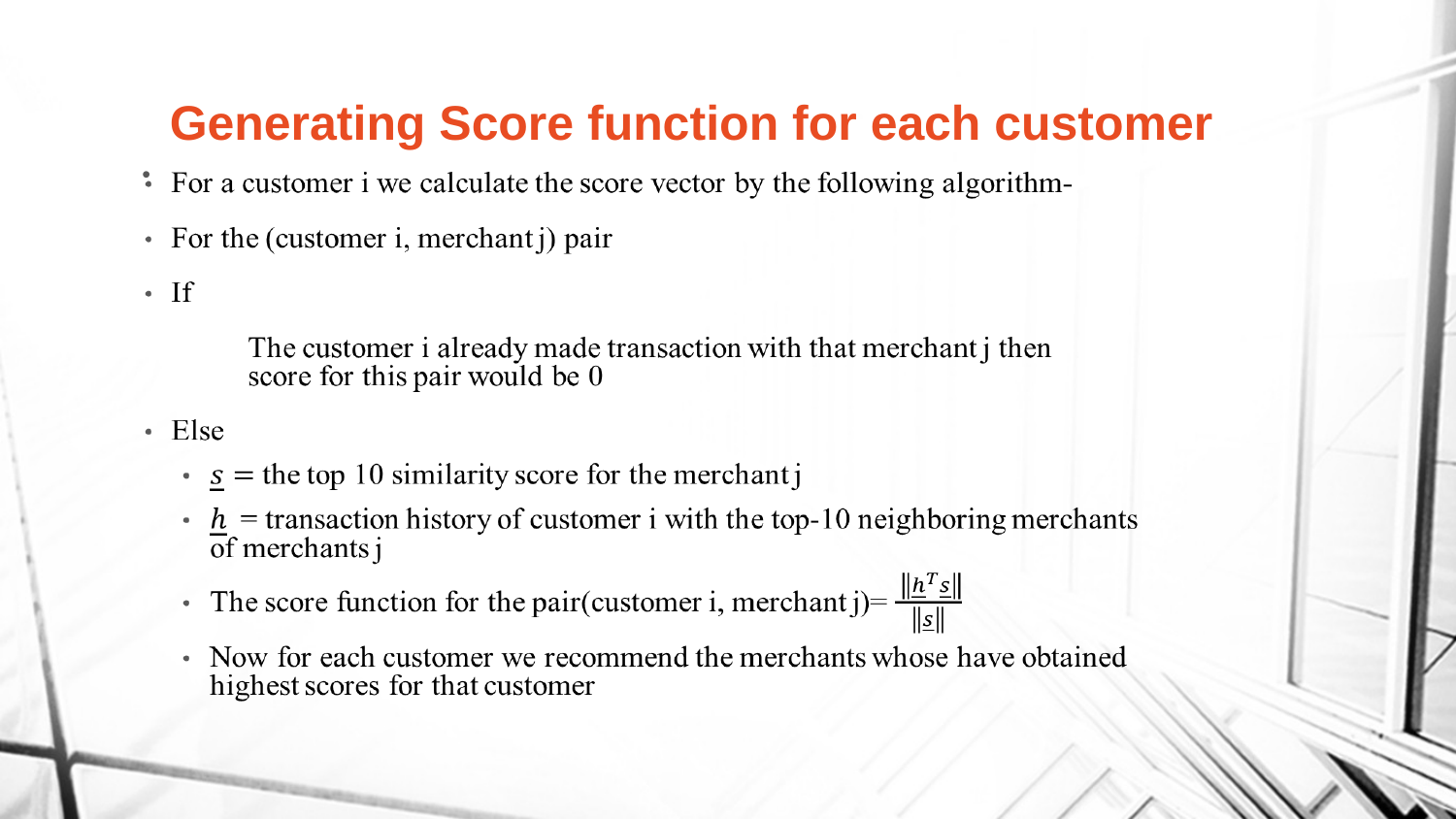

# Generating Score function for each customer